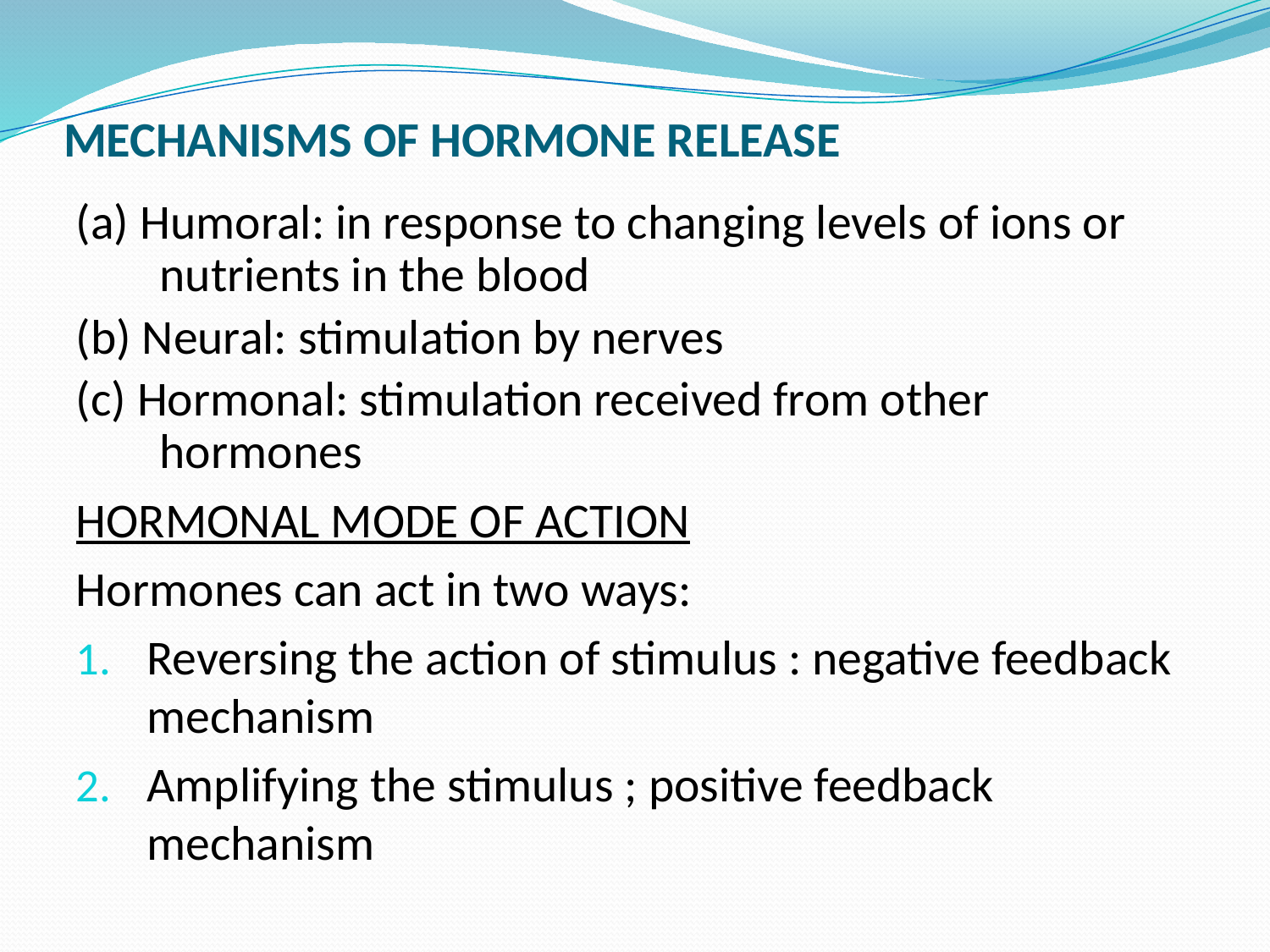

# MECHANISMS OF HORMONE RELEASE
(a) Humoral: in response to changing levels of ions or nutrients in the blood
(b) Neural: stimulation by nerves
(c) Hormonal: stimulation received from other hormones
HORMONAL MODE OF ACTION
Hormones can act in two ways:
Reversing the action of stimulus : negative feedback mechanism
Amplifying the stimulus ; positive feedback mechanism